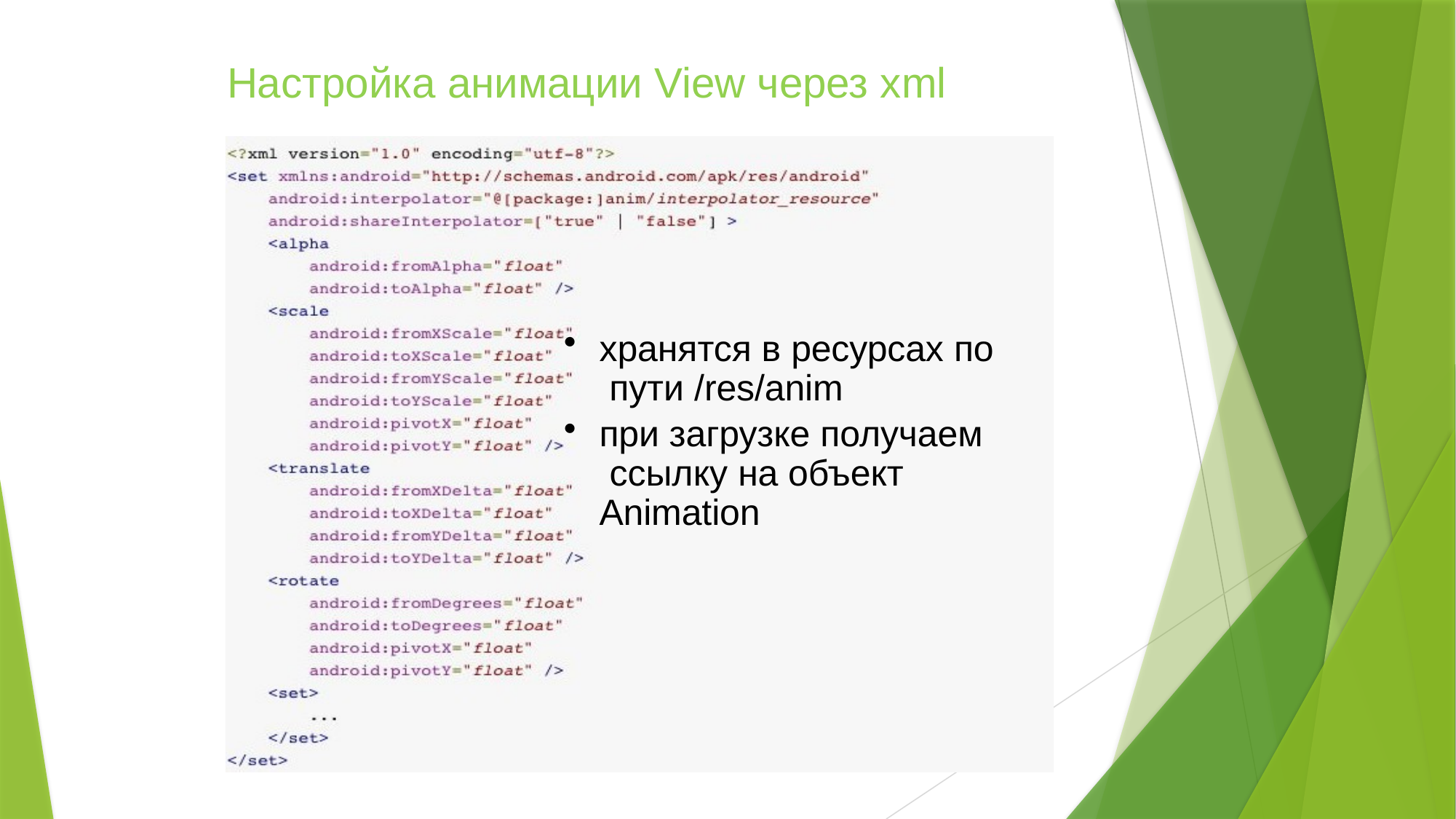

# Настройка анимации View через xml

хранятся в ресурсах по  пути /res/anim
при загрузке получаем  ссылку на объект  Animation